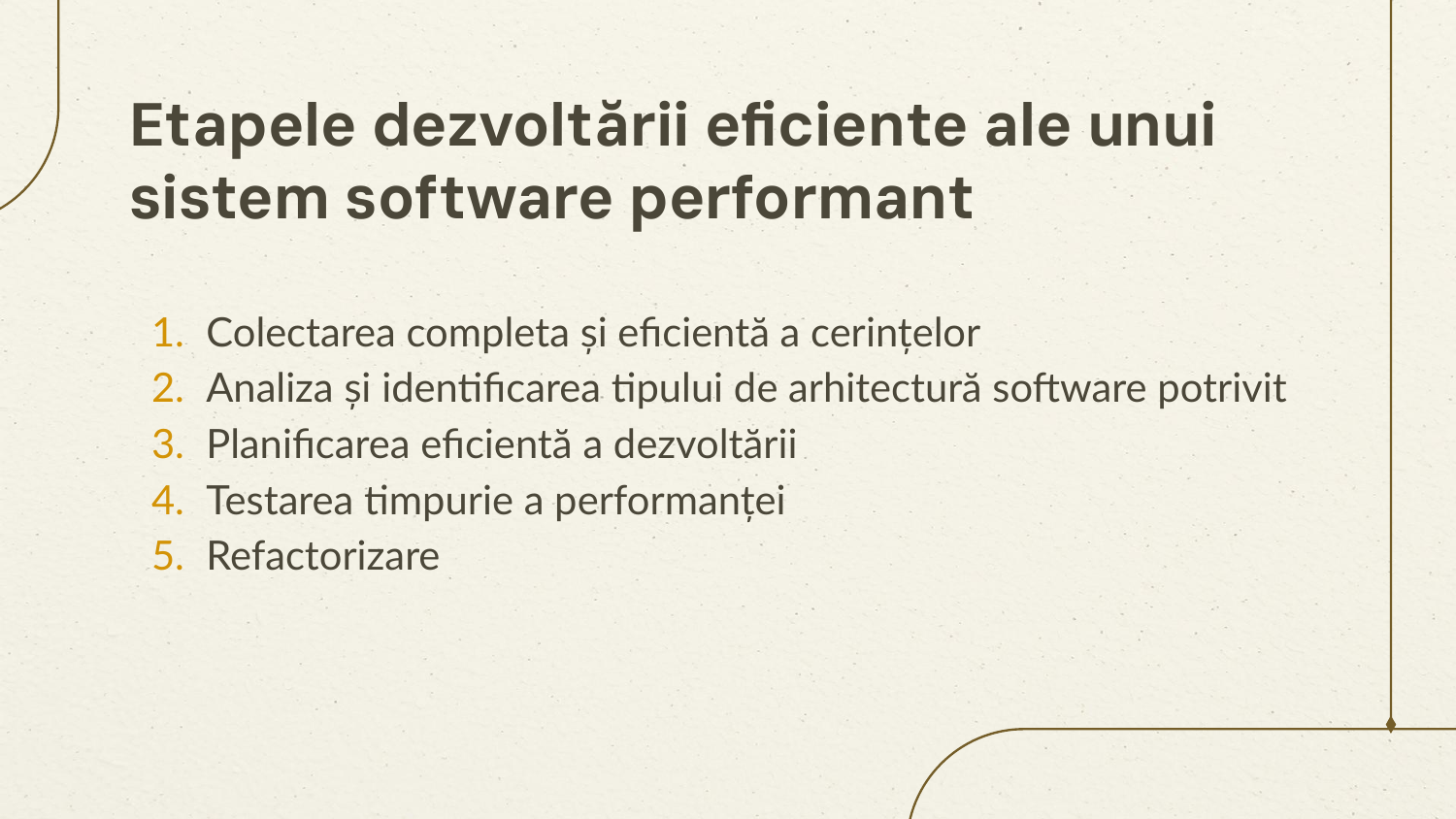

# Etapele dezvoltării eficiente ale unui sistem software performant
Colectarea completa și eficientă a cerințelor
Analiza și identificarea tipului de arhitectură software potrivit
Planificarea eficientă a dezvoltării
Testarea timpurie a performanței
Refactorizare